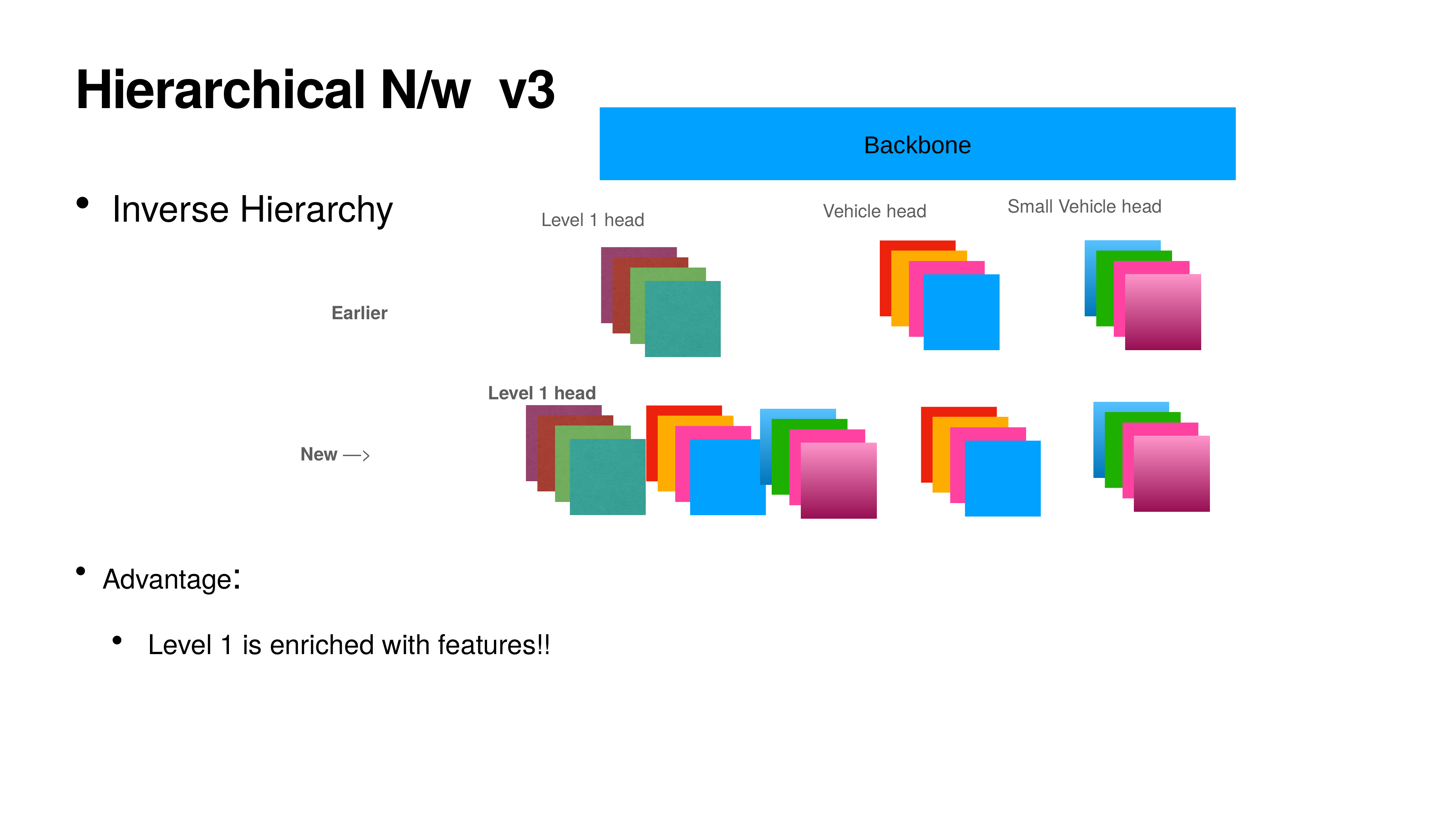

# Hierarchical N/w  v3
Backbone
Inverse Hierarchy

Advantage:
Level 1 is enriched with features!!
Small Vehicle head
Vehicle head
Level 1 head

Earlier
Level 1 head

New —>